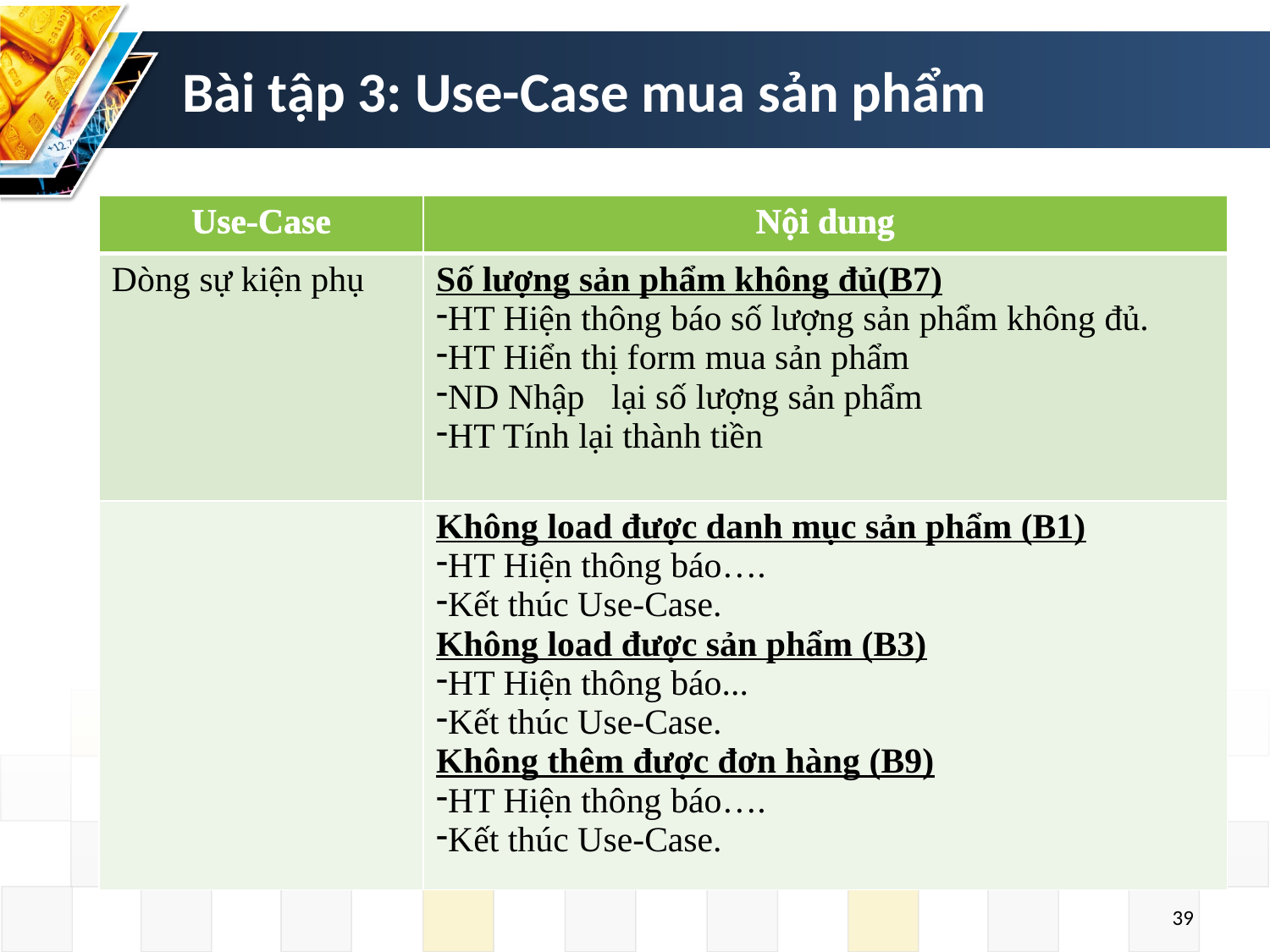

# Bài tập 3: Use-Case mua sản phẩm
| Use-Case | Nội dung |
| --- | --- |
| Dòng sự kiện phụ | Số lượng sản phẩm không đủ(B7) HT Hiện thông báo số lượng sản phẩm không đủ. HT Hiển thị form mua sản phẩm ND Nhập lại số lượng sản phẩm HT Tính lại thành tiền |
|  | Không load được danh mục sản phẩm (B1) HT Hiện thông báo…. Kết thúc Use-Case. Không load được sản phẩm (B3) HT Hiện thông báo... Kết thúc Use-Case. Không thêm được đơn hàng (B9) HT Hiện thông báo…. Kết thúc Use-Case. |
39